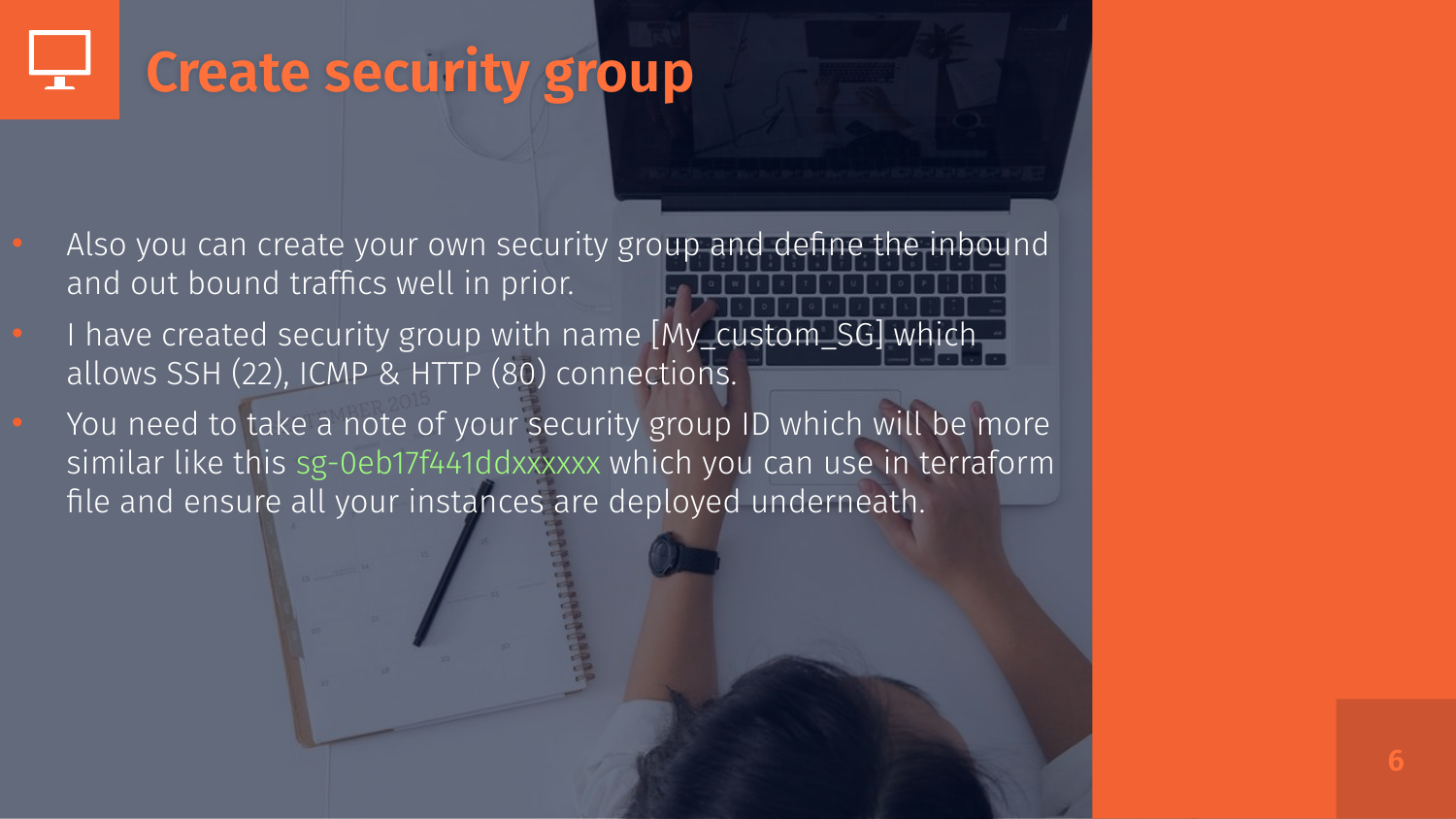

# Create security group
Also you can create your own security group and define the inbound and out bound traffics well in prior.
I have created security group with name [My_custom_SG] which allows SSH (22), ICMP & HTTP (80) connections.
You need to take a note of your security group ID which will be more similar like this sg-0eb17f441ddxxxxxx which you can use in terraform file and ensure all your instances are deployed underneath.

6